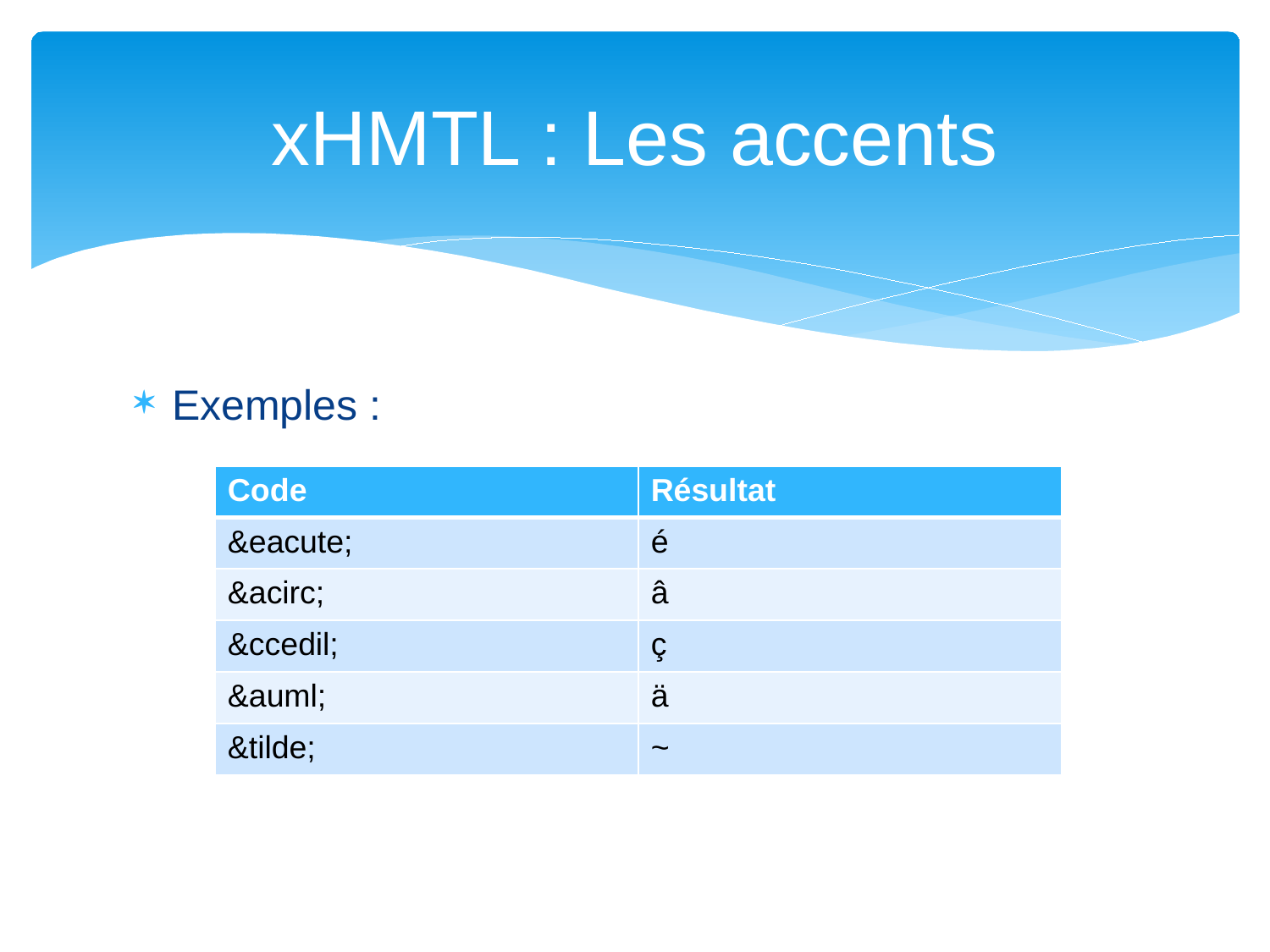

# xHMTL : Les accents
Exemples :
| Code | Résultat |
| --- | --- |
| &eacute; | é |
| &acirc; | â |
| &ccedil; | ç |
| &auml; | ä |
| &tilde; | ~ |